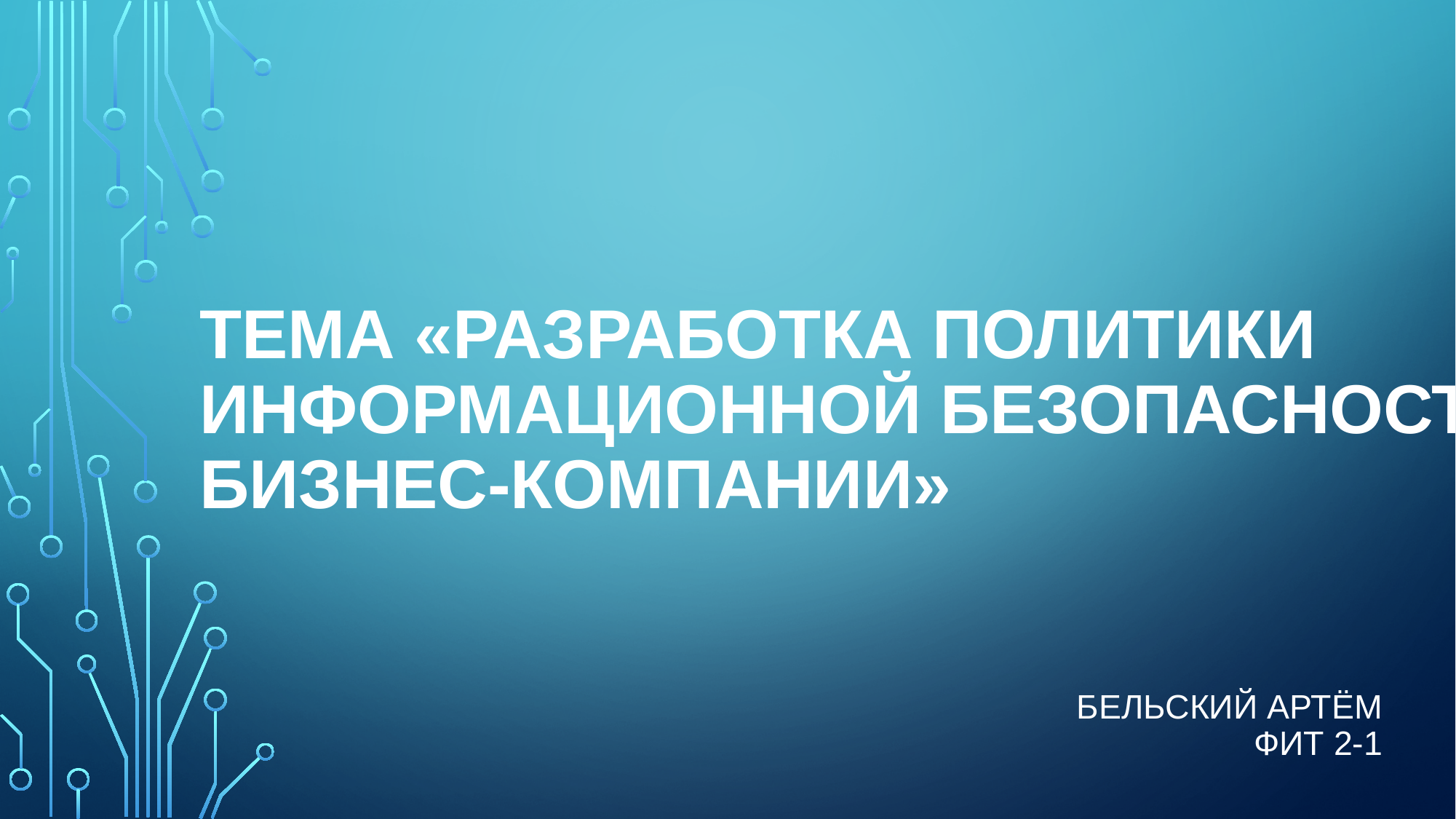

# Тема «Разработка политики информационной безопасности бизнес-компании»
Бельский Артём
Фит 2-1